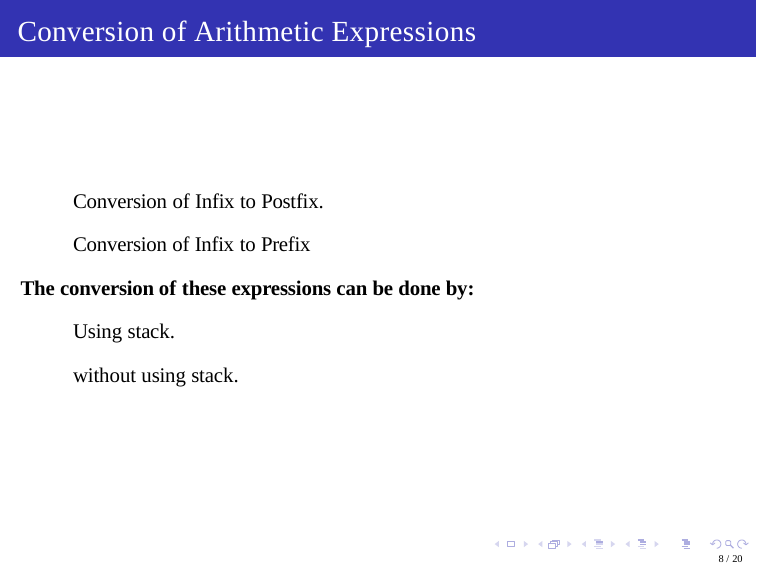

# Conversion of Arithmetic Expressions
   Conversion of Infix to Postfix.
   Conversion of Infix to Prefix
The conversion of these expressions can be done by:
   Using stack.
   without using stack.
8 / 20